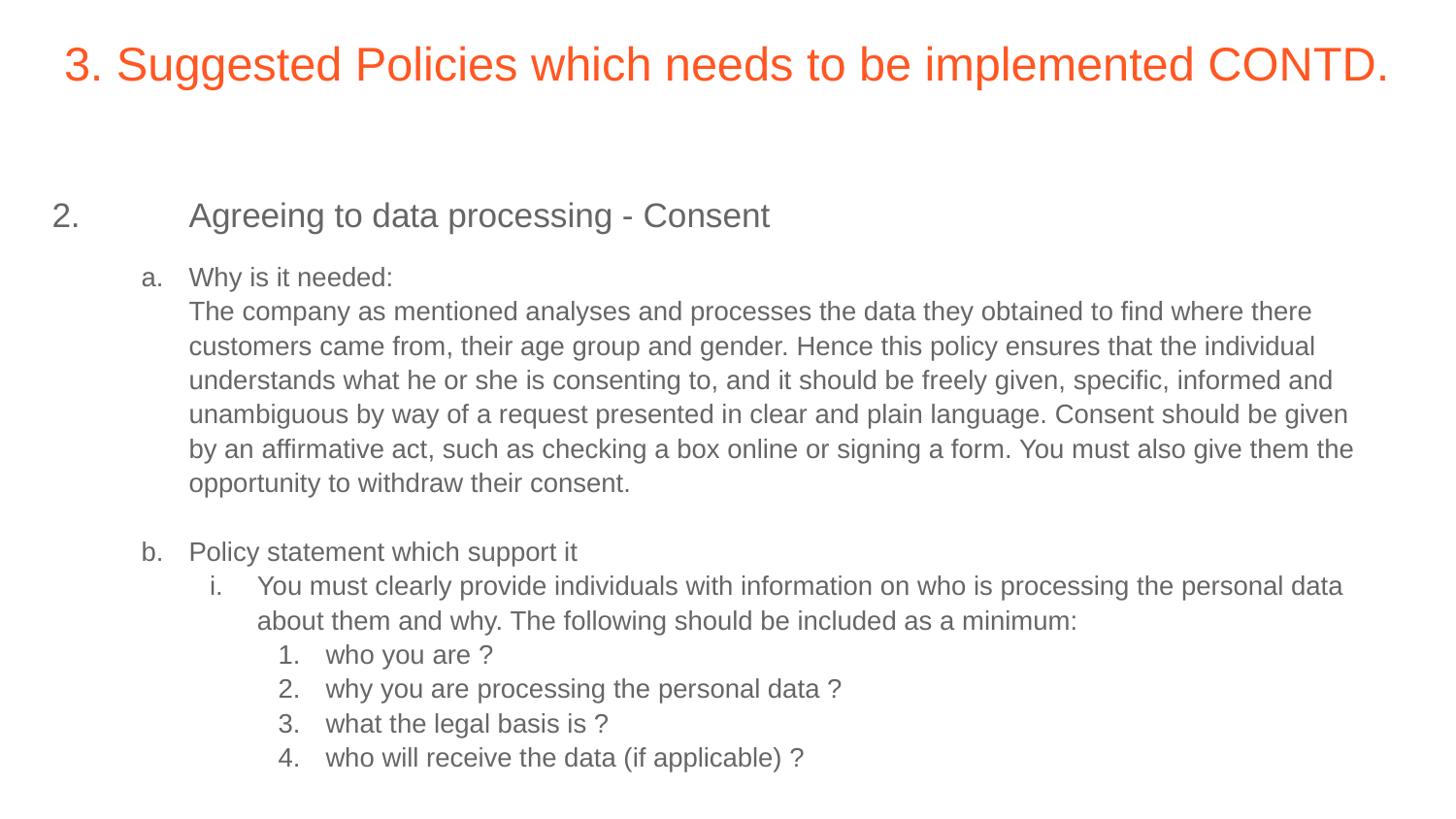

# 3. Suggested Policies which needs to be implemented CONTD.
2.	Agreeing to data processing - Consent
Why is it needed:
The company as mentioned analyses and processes the data they obtained to find where there customers came from, their age group and gender. Hence this policy ensures that the individual understands what he or she is consenting to, and it should be freely given, specific, informed and unambiguous by way of a request presented in clear and plain language. Consent should be given by an affirmative act, such as checking a box online or signing a form. You must also give them the opportunity to withdraw their consent.
Policy statement which support it
You must clearly provide individuals with information on who is processing the personal data about them and why. The following should be included as a minimum:
who you are ?
why you are processing the personal data ?
what the legal basis is ?
who will receive the data (if applicable) ?